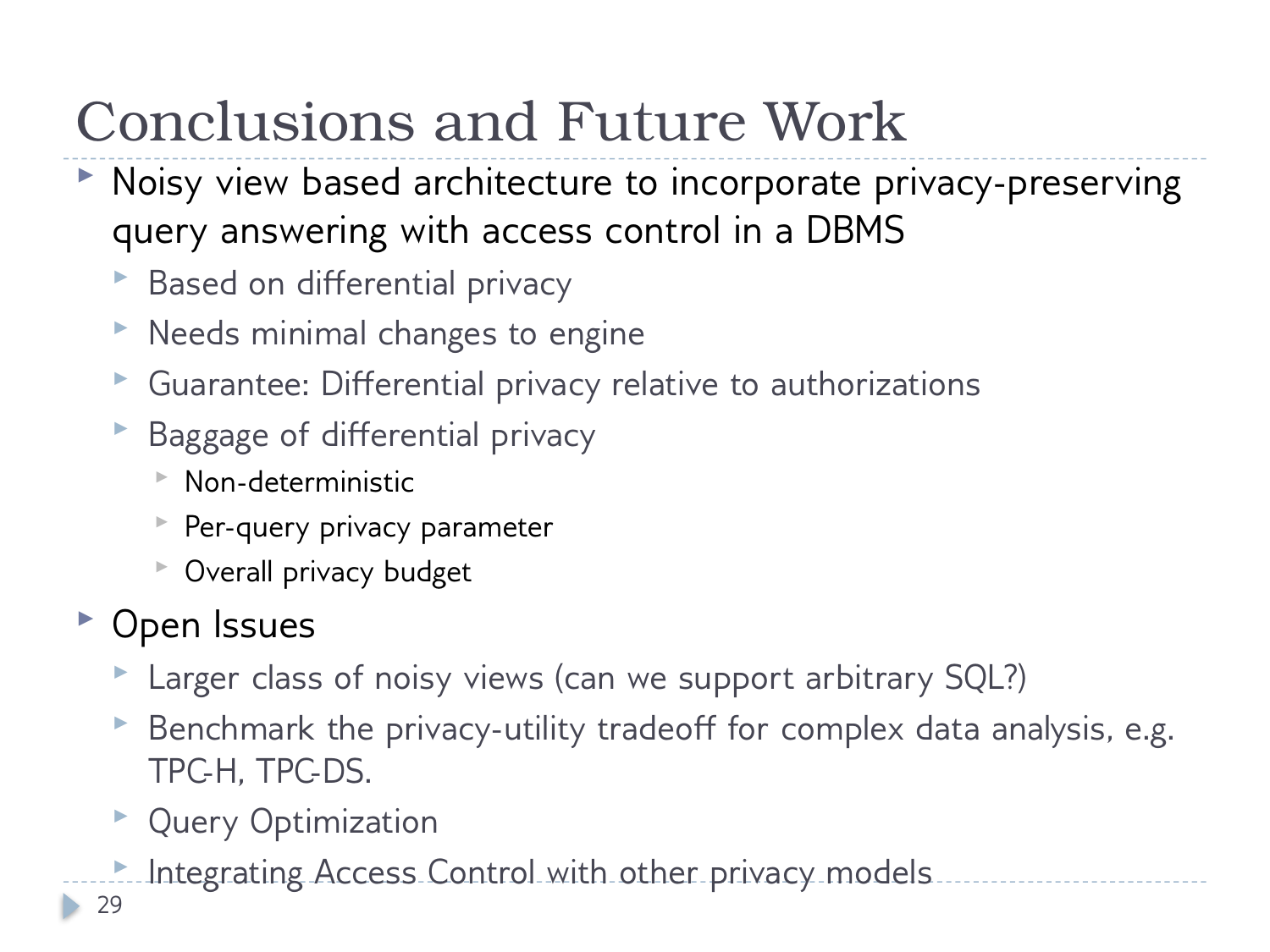

# Conclusions and Future Work
Noisy view based architecture to incorporate privacy-preserving query answering with access control in a DBMS
Based on differential privacy
Needs minimal changes to engine
Guarantee: Differential privacy relative to authorizations
Baggage of differential privacy
Non-deterministic
Per-query privacy parameter
Overall privacy budget
Open Issues
Larger class of noisy views (can we support arbitrary SQL?)
Benchmark the privacy-utility tradeoff for complex data analysis, e.g. TPC-H, TPC-DS.
Query Optimization
Integrating Access Control with other privacy models
29